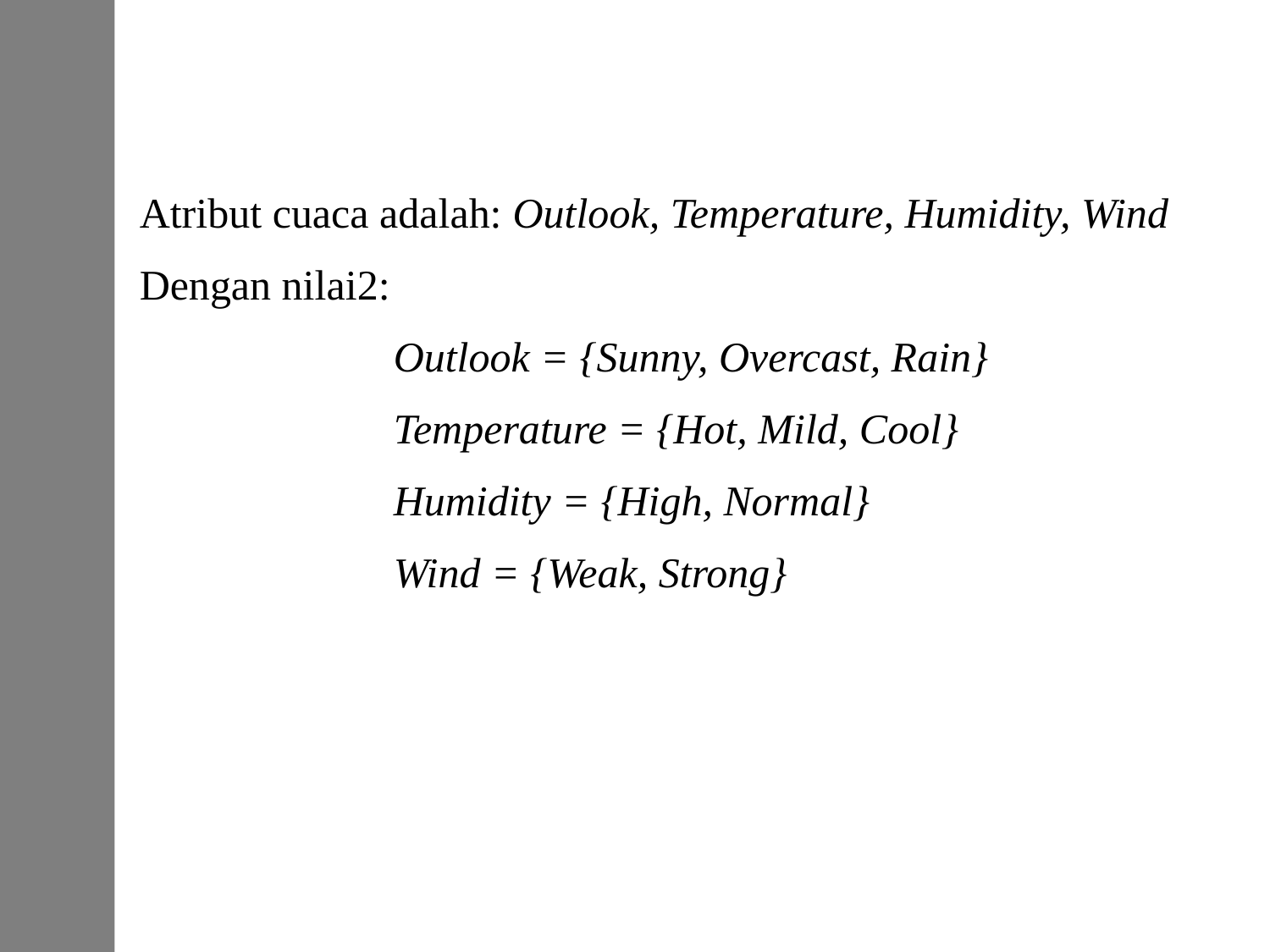

Atribut cuaca adalah: Outlook, Temperature, Humidity, Wind
Dengan nilai2:
Outlook = {Sunny, Overcast, Rain}
Temperature = {Hot, Mild, Cool}
Humidity = {High, Normal}
Wind = {Weak, Strong}